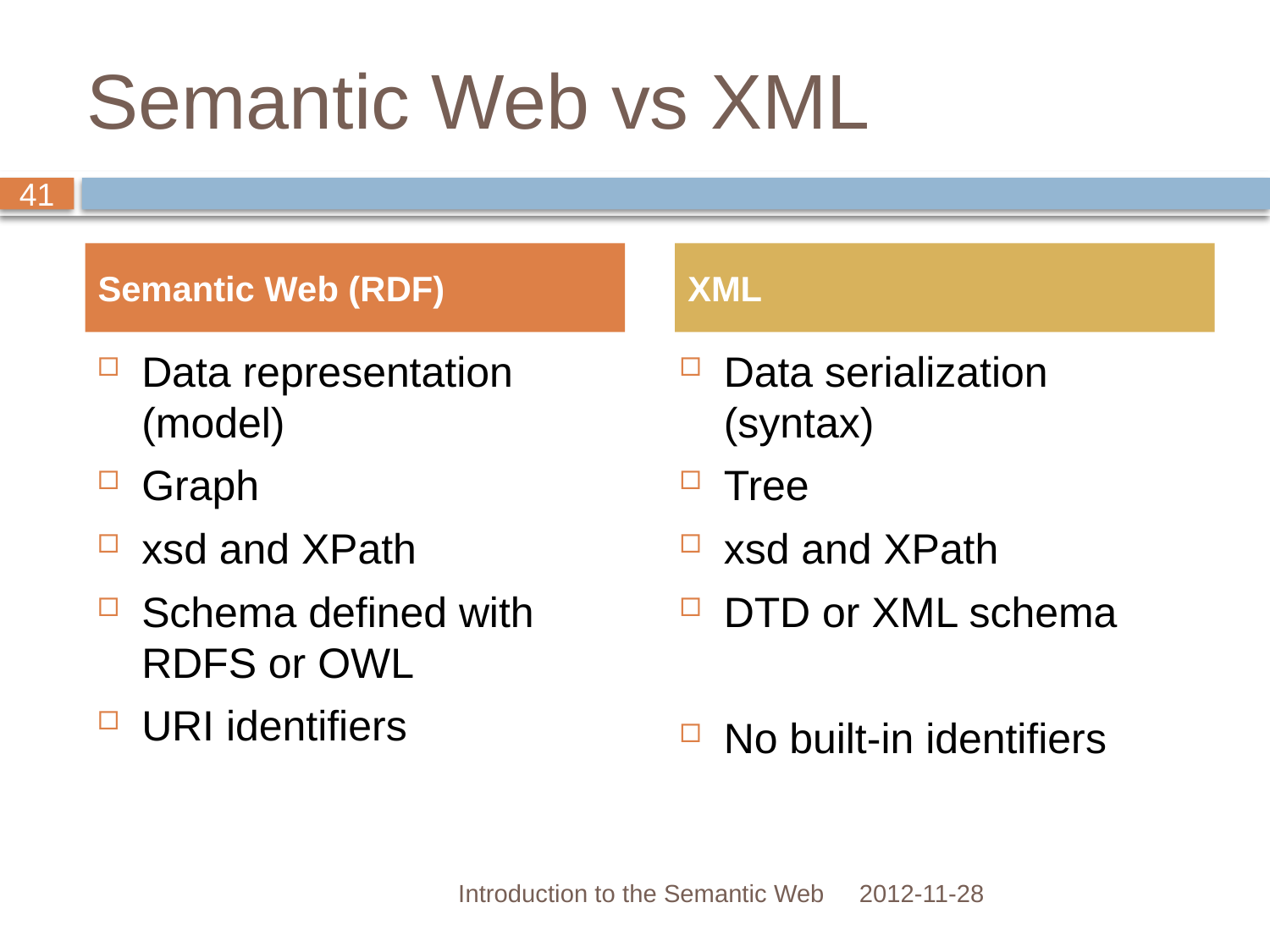

# Semantic Web vs XML
41
Semantic Web (RDF)
XML
Data representation (model)
Graph
xsd and XPath
Schema defined with RDFS or OWL
URI identifiers
Data serialization (syntax)
Tree
xsd and XPath
DTD or XML schema

No built-in identifiers
Introduction to the Semantic Web
2012-11-28